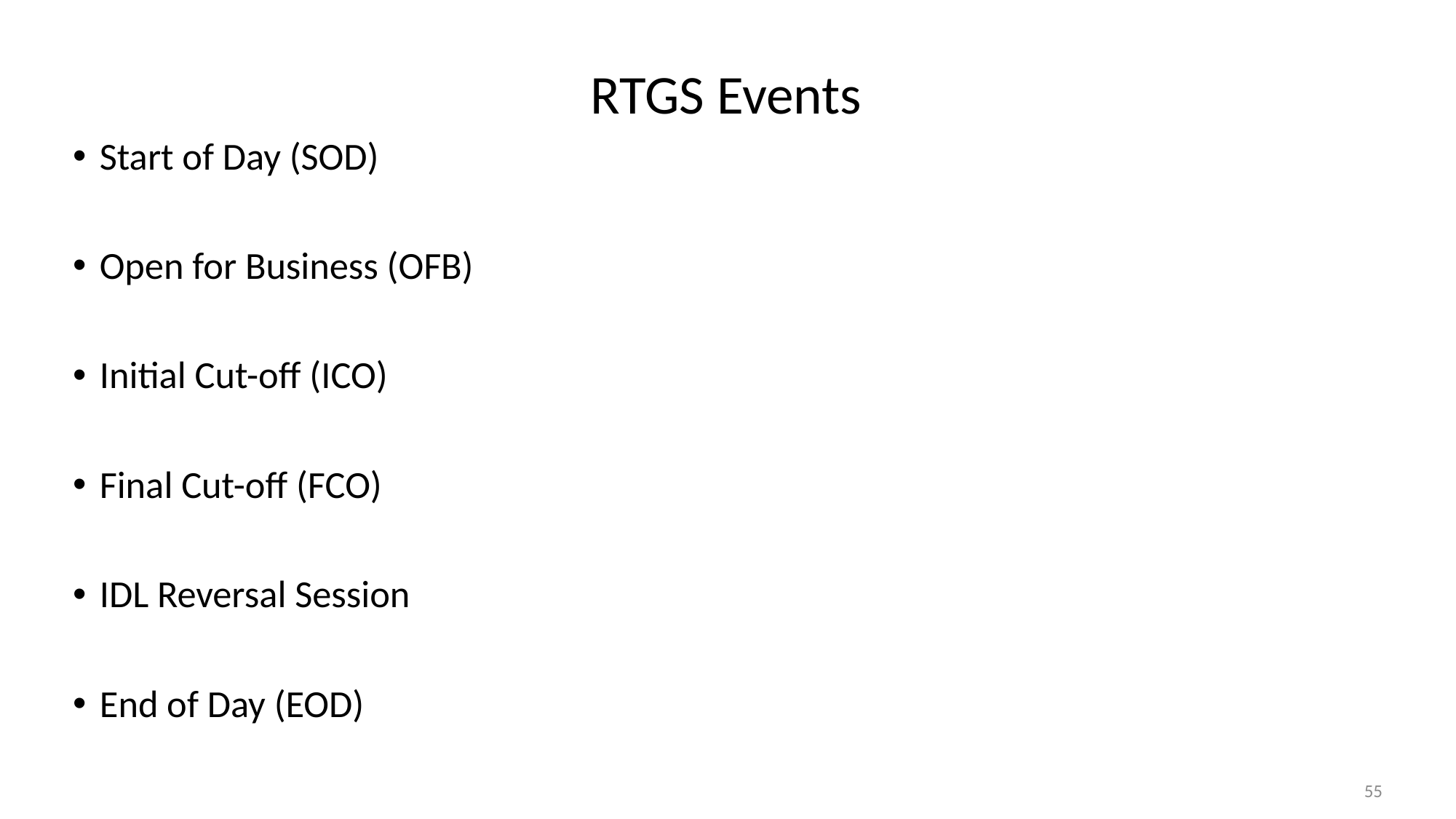

# RTGS Events
Start of Day (SOD)

Open for Business (OFB)

Initial Cut-off (ICO)

Final Cut-off (FCO)

IDL Reversal Session

End of Day (EOD)

55